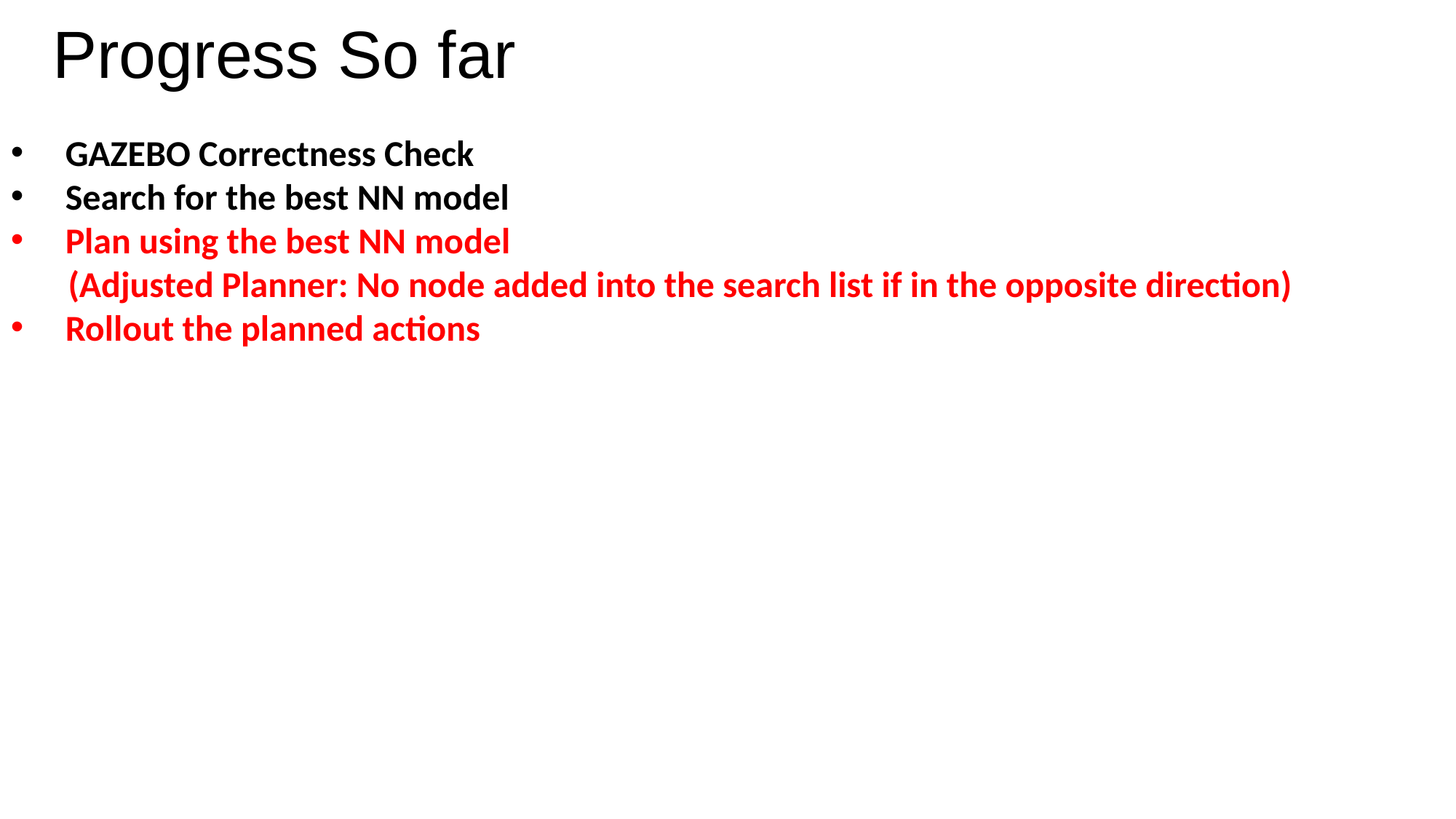

# Progress So far
GAZEBO Correctness Check
Search for the best NN model
Plan using the best NN model
       (Adjusted Planner: No node added into the search list if in the opposite direction)
Rollout the planned actions